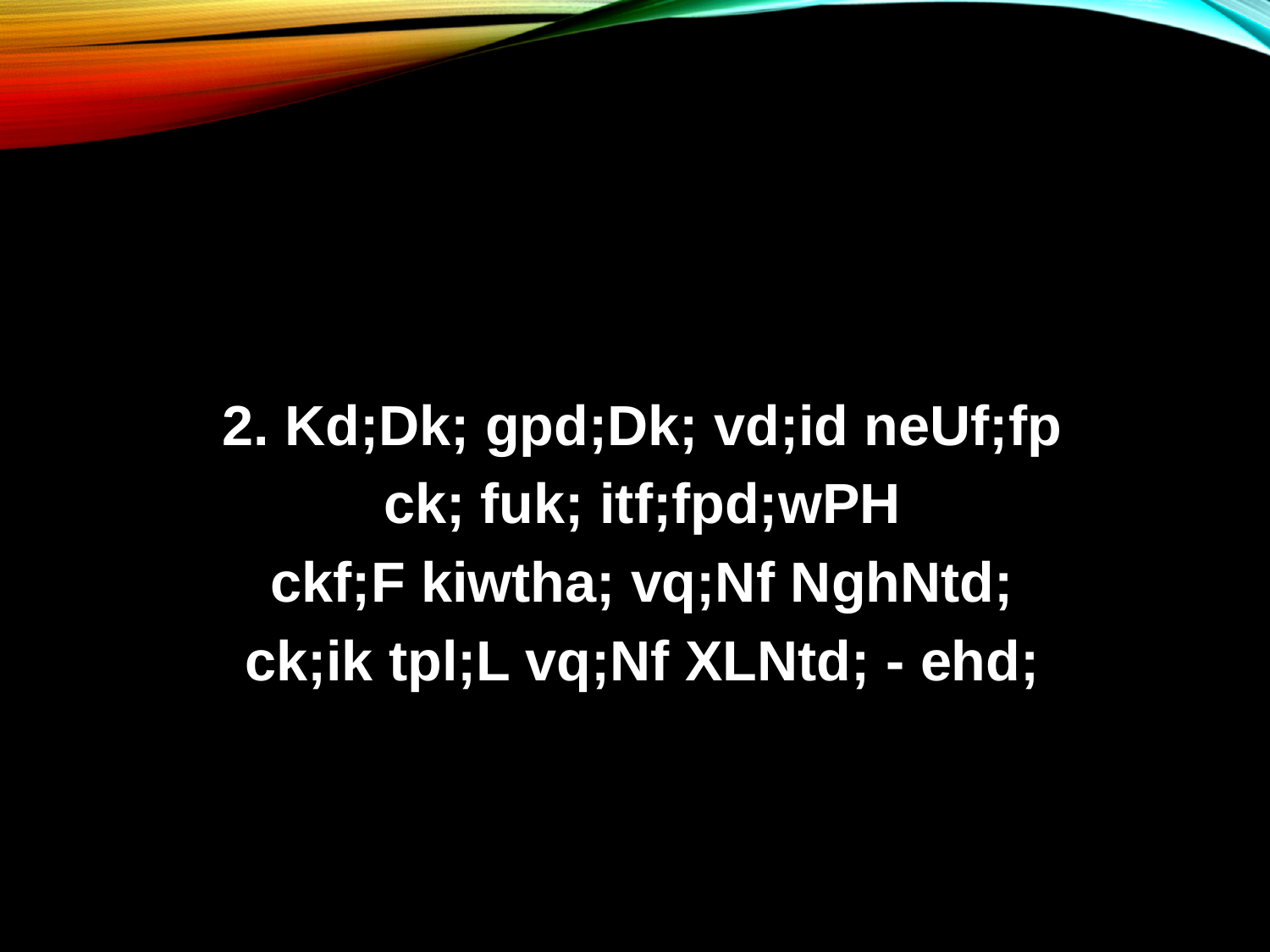

#

2. Kd;Dk; gpd;Dk; vd;id neUf;fp
ck; fuk; itf;fpd;wPH
ckf;F kiwtha; vq;Nf NghNtd;
ck;ik tpl;L vq;Nf XLNtd; - ehd;